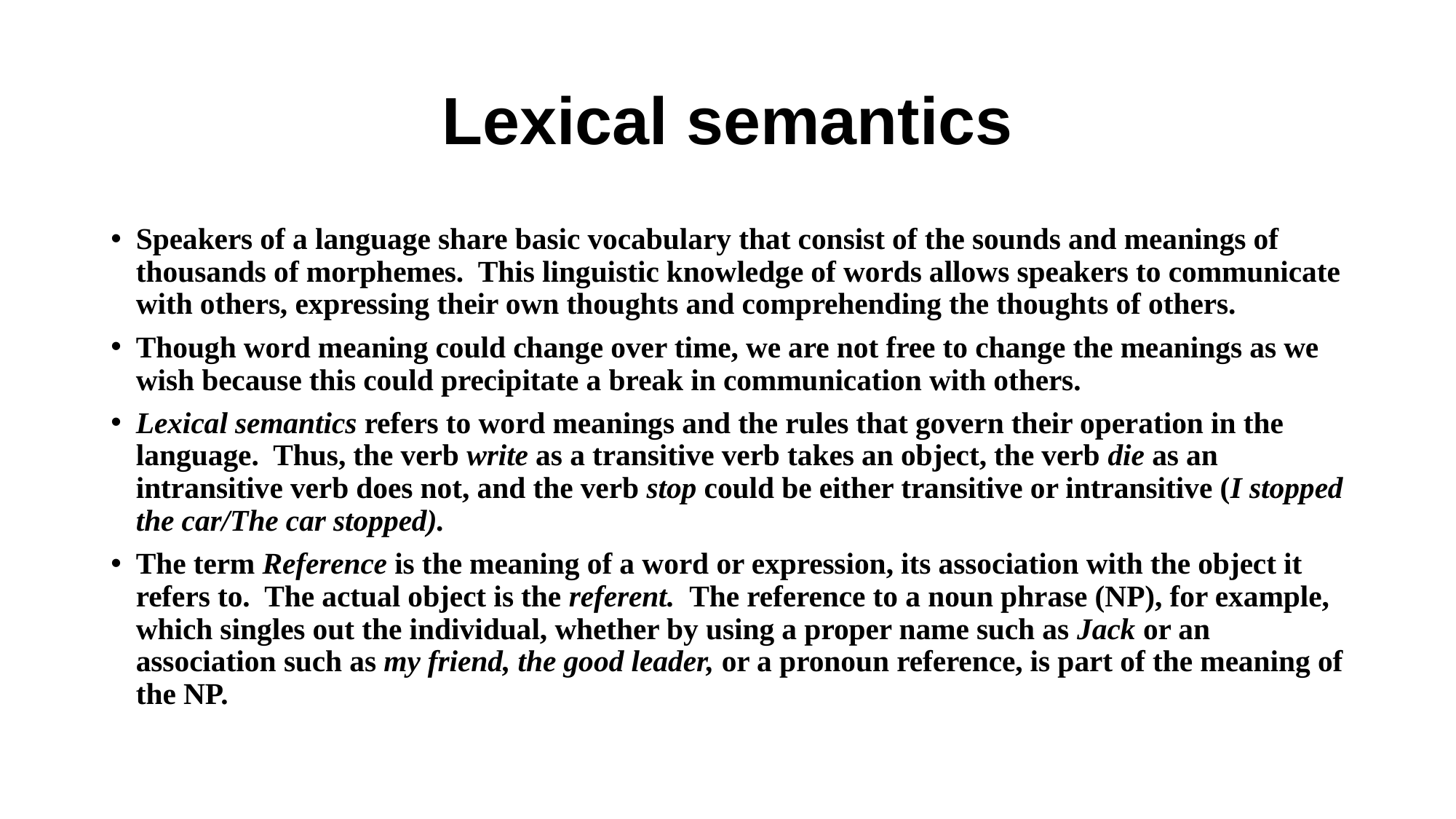

# Lexical semantics
Speakers of a language share basic vocabulary that consist of the sounds and meanings of thousands of morphemes.  This linguistic knowledge of words allows speakers to communicate with others, expressing their own thoughts and comprehending the thoughts of others.
Though word meaning could change over time, we are not free to change the meanings as we wish because this could precipitate a break in communication with others.
Lexical semantics refers to word meanings and the rules that govern their operation in the language.  Thus, the verb write as a transitive verb takes an object, the verb die as an intransitive verb does not, and the verb stop could be either transitive or intransitive (I stopped the car/The car stopped).
The term Reference is the meaning of a word or expression, its association with the object it refers to.  The actual object is the referent.  The reference to a noun phrase (NP), for example, which singles out the individual, whether by using a proper name such as Jack or an association such as my friend, the good leader, or a pronoun reference, is part of the meaning of the NP.